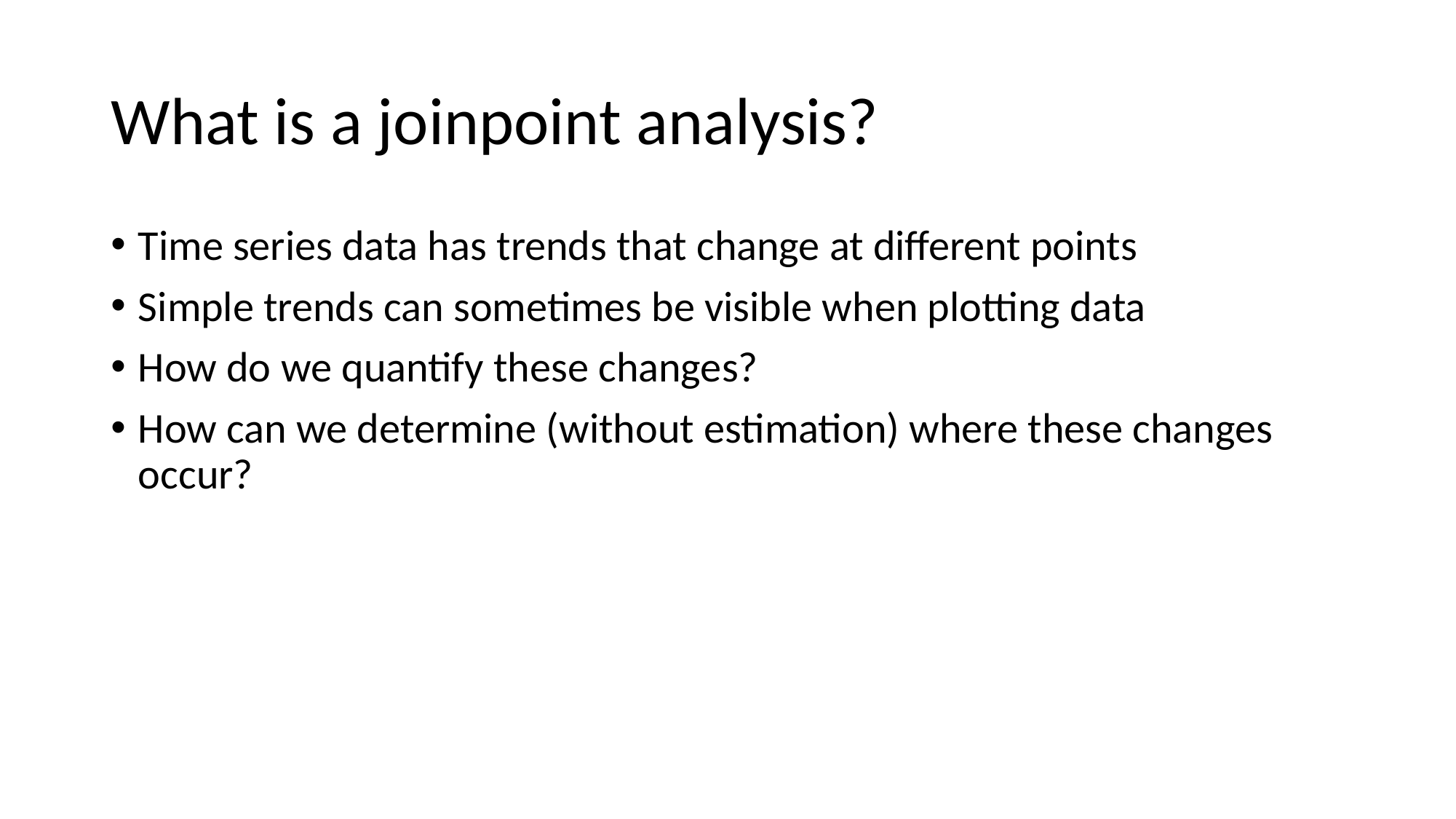

# What is a joinpoint analysis?
Time series data has trends that change at different points
Simple trends can sometimes be visible when plotting data
How do we quantify these changes?
How can we determine (without estimation) where these changes occur?